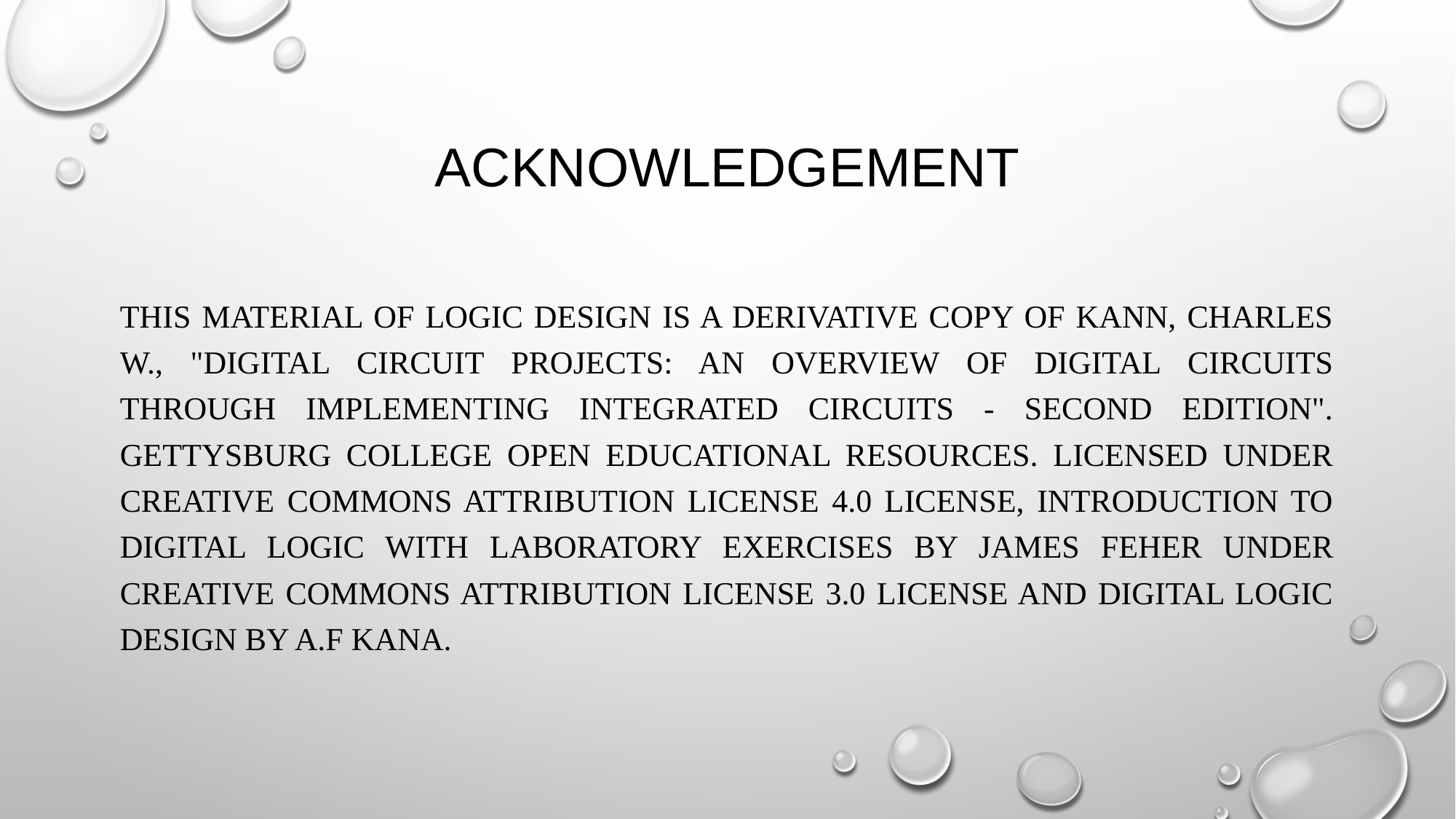

# Acknowledgement
This material of Logic Design is a derivative copy of Kann, Charles W., "Digital Circuit Projects: An Overview of Digital Circuits Through Implementing Integrated Circuits - Second Edition". Gettysburg College Open Educational Resources. licensed under Creative Commons Attribution License 4.0 license, Introduction to Digital Logic with Laboratory Exercises by James Feher under Creative Commons Attribution License 3.0 license and Digital Logic Design by A.F Kana.